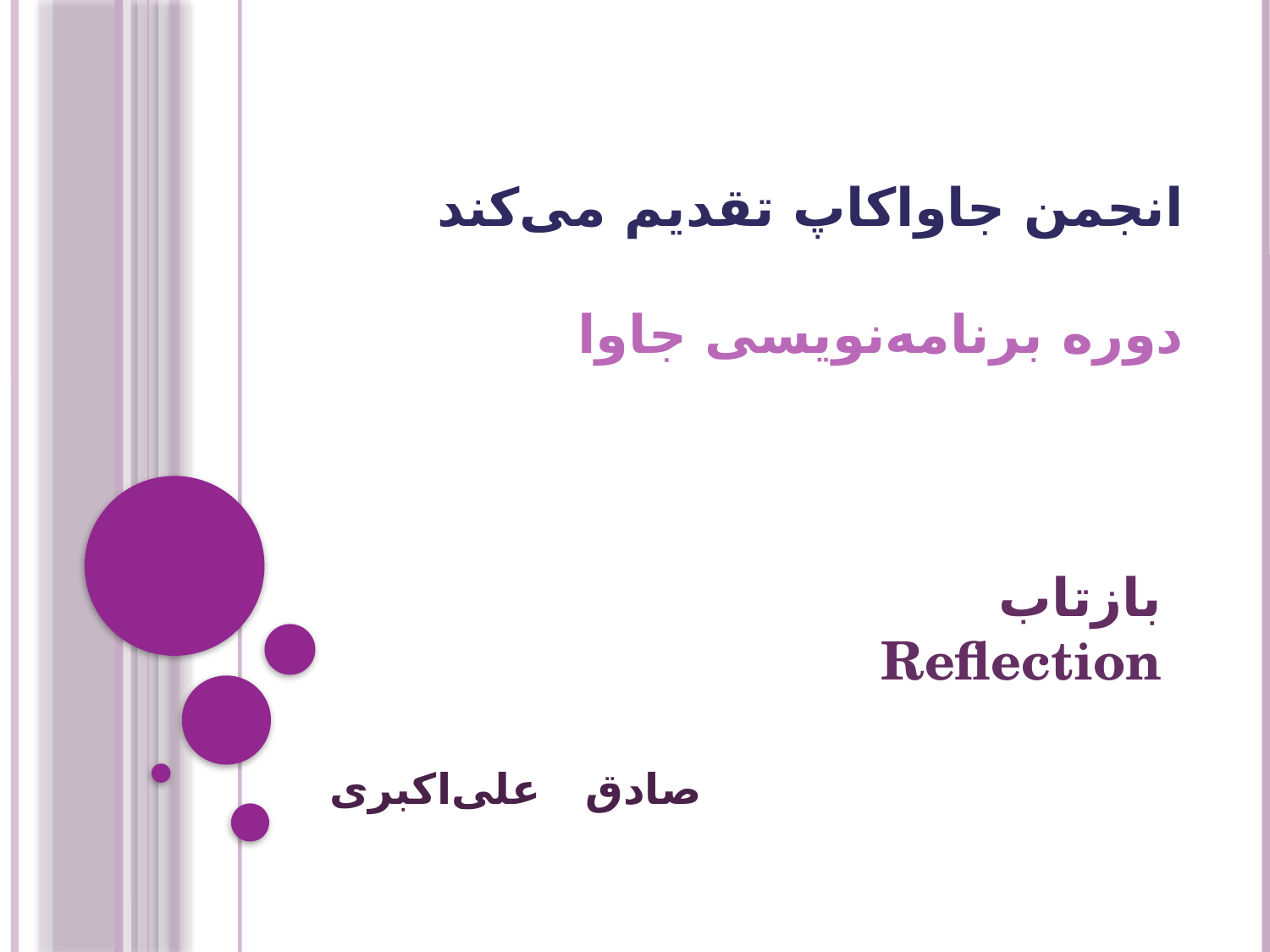

انجمن جاواکاپ تقدیم می‌کند

دوره برنامه‌نويسی جاوا
# بازتاب Reflection

صادق   علی‌اکبری